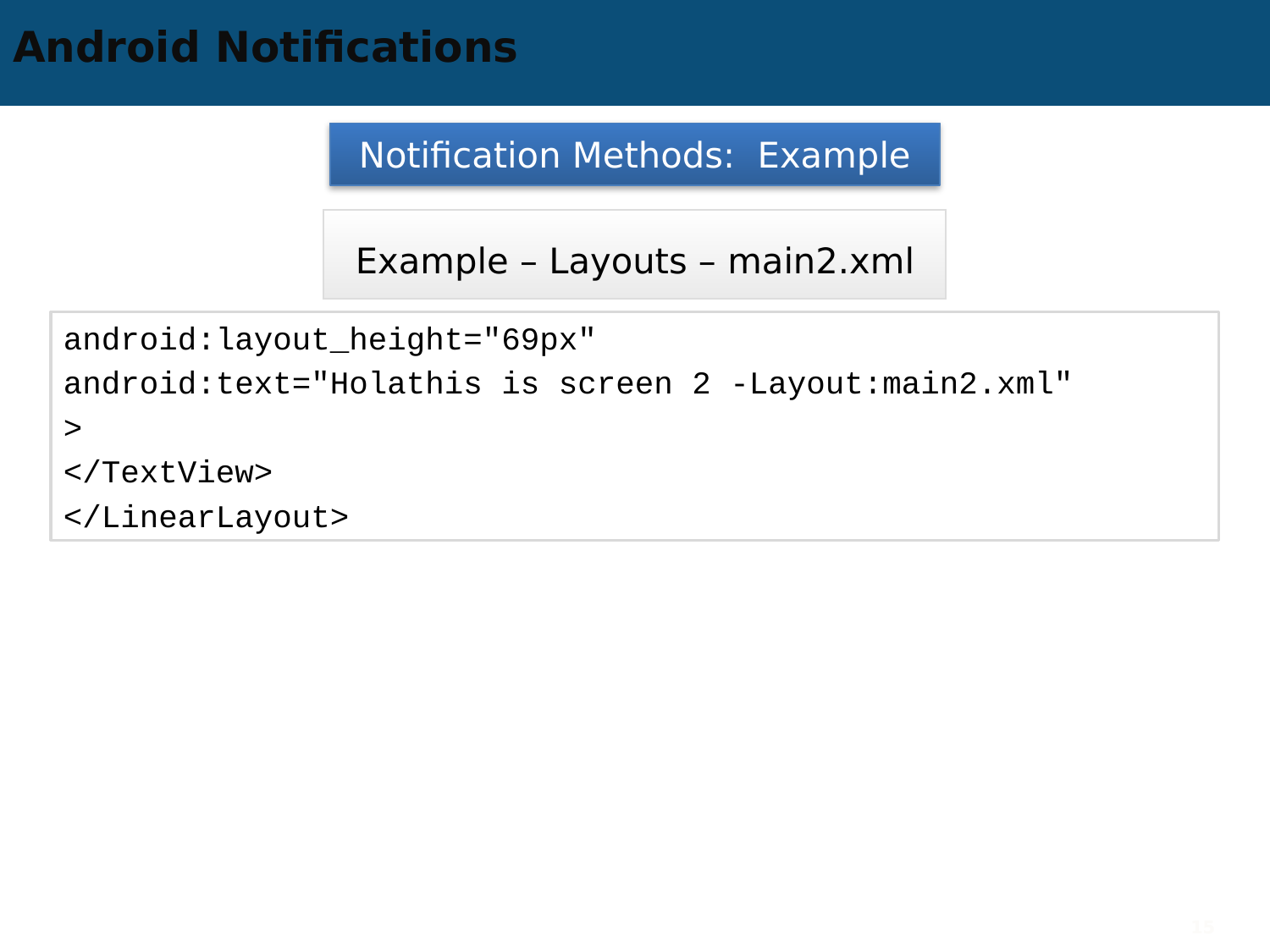

# Android Notifications
Notification Methods:  Example
Example – Layouts – main2.xml
android:layout_height="69px"
android:text="Holathis is screen 2 -Layout:main2.xml"
>
</TextView>
</LinearLayout>